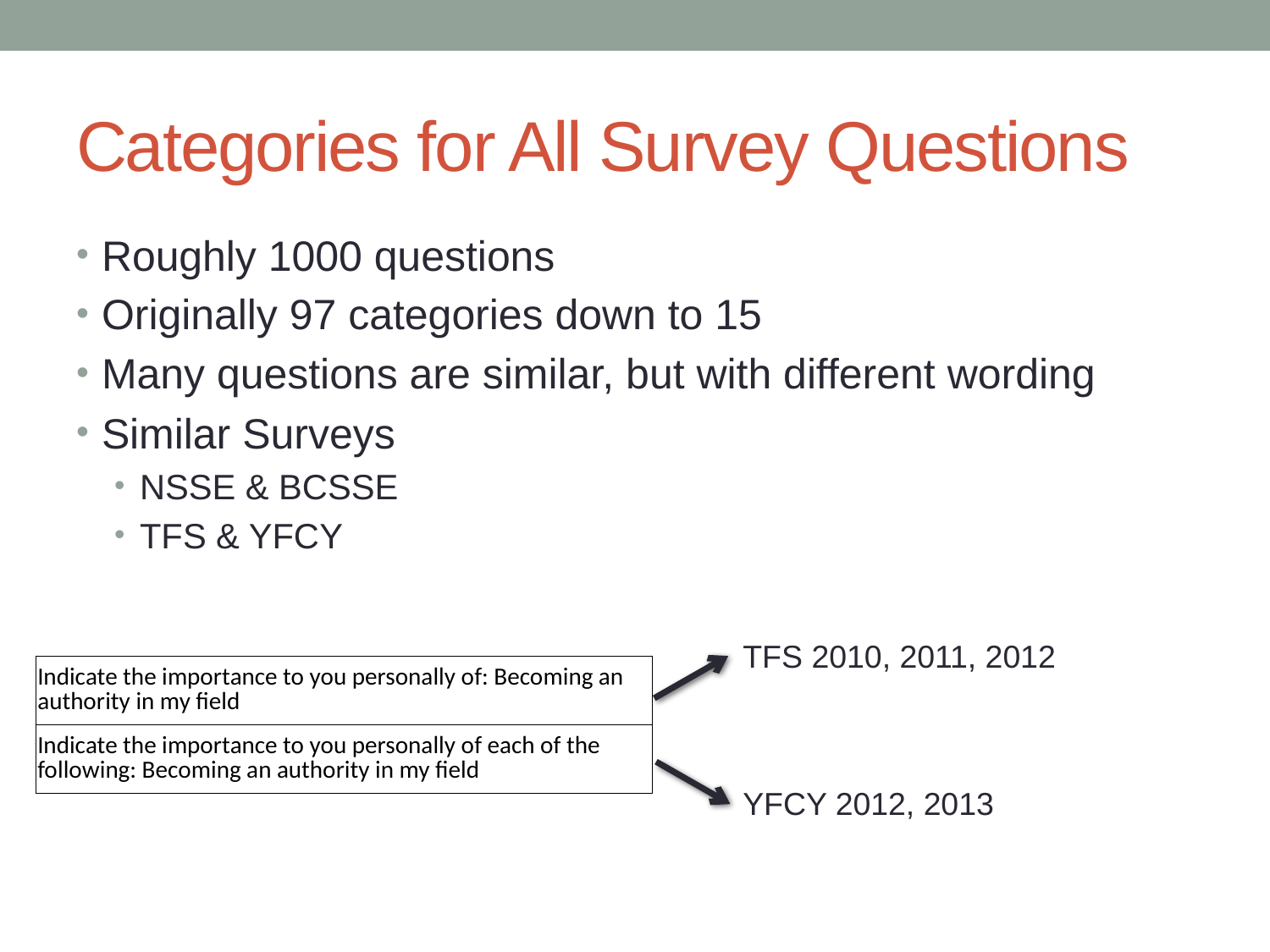

# Categories for All Survey Questions
Roughly 1000 questions
Originally 97 categories down to 15
Many questions are similar, but with different wording
Similar Surveys
NSSE & BCSSE
TFS & YFCY

TFS 2010, 2011, 2012
| Indicate the importance to you personally of: Becoming an authority in my field |
| --- |
| Indicate the importance to you personally of each of the following: Becoming an authority in my field |
YFCY 2012, 2013